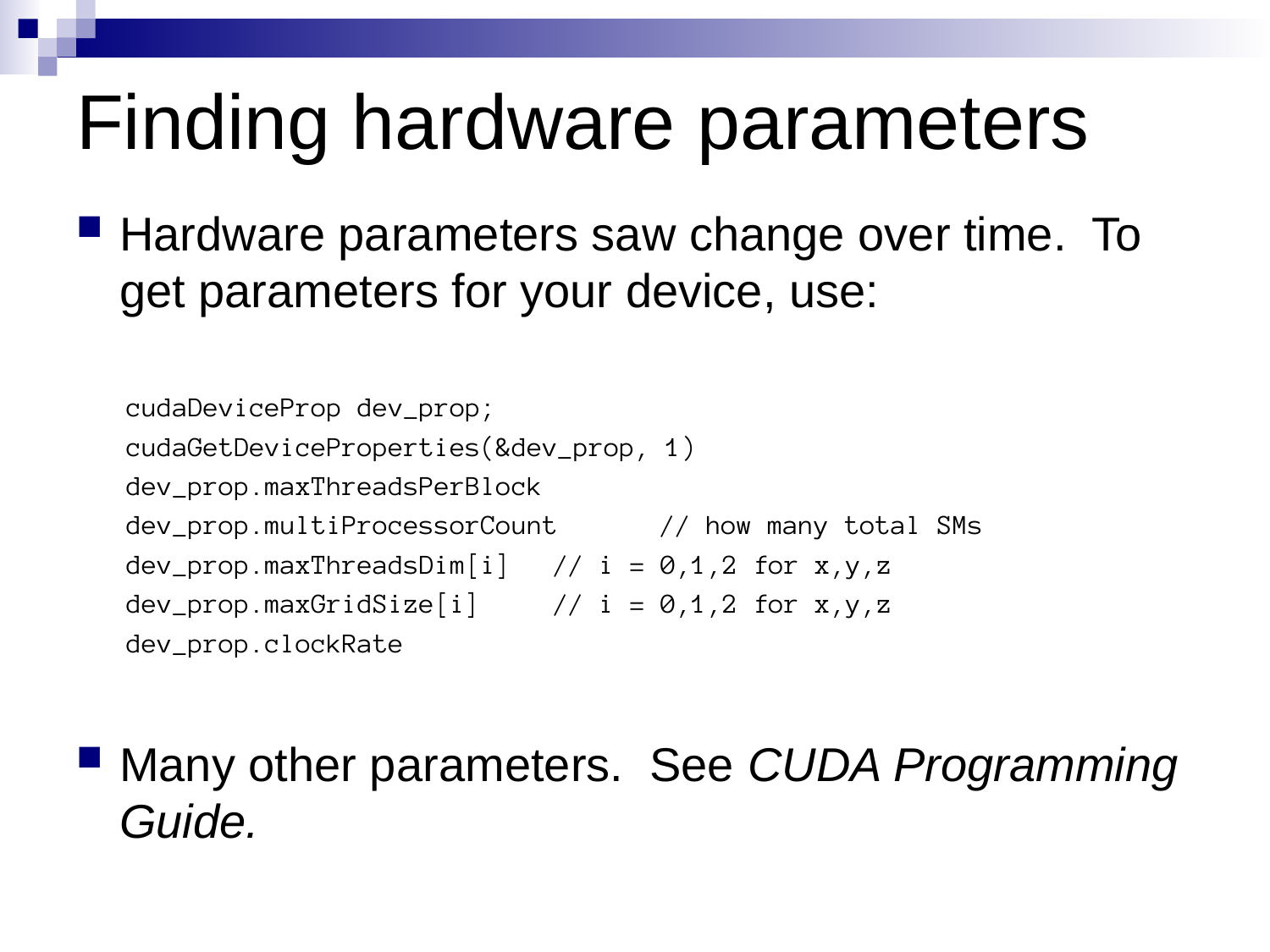

# Finding hardware parameters
Hardware parameters saw change over time.  To get parameters for your device, use:

cudaDeviceProp dev_prop;
cudaGetDeviceProperties(&dev_prop, 1)
dev_prop.maxThreadsPerBlock
dev_prop.multiProcessorCount  	// how many total SMs
dev_prop.maxThreadsDim[i]		// i = 0,1,2 for x,y,z
dev_prop.maxGridSize[i]		// i = 0,1,2 for x,y,z
dev_prop.clockRate

Many other parameters.  See CUDA Programming Guide.